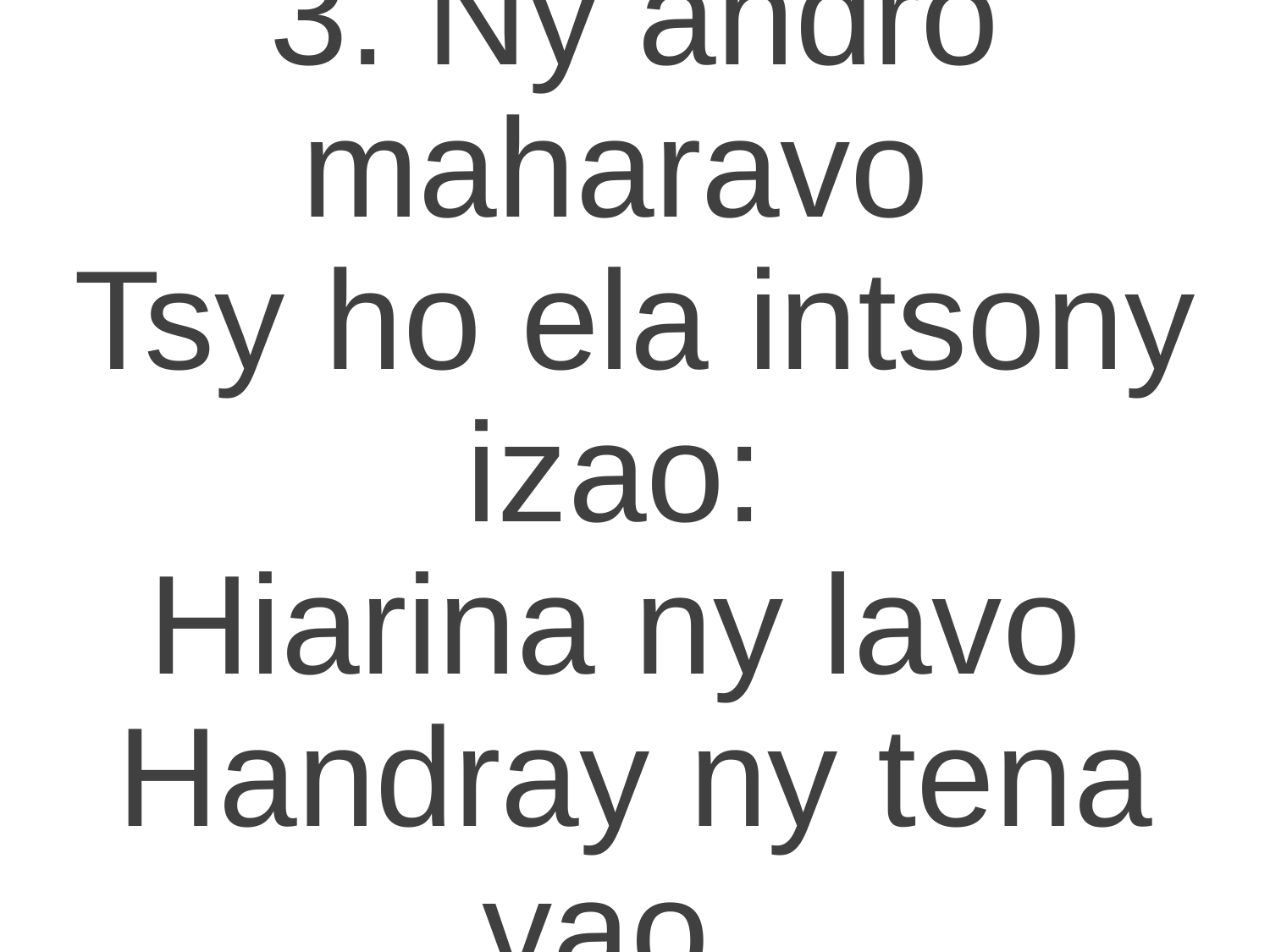

3. Ny andro maharavo
Tsy ho ela intsony izao:
Hiarina ny lavo
Handray ny tena vao.